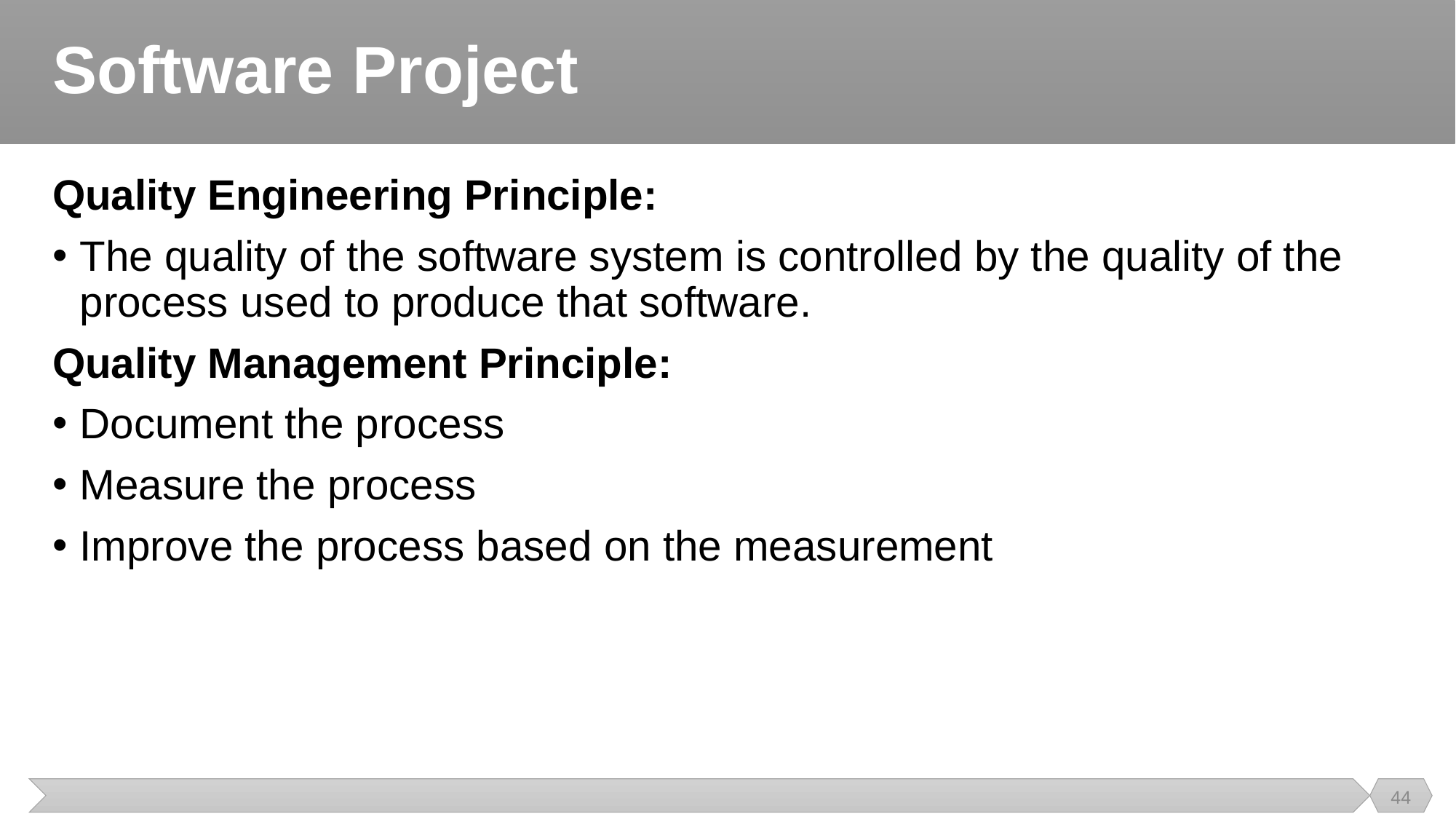

# Software Project
Quality Engineering Principle:
The quality of the software system is controlled by the quality of the process used to produce that software.
Quality Management Principle:
Document the process
Measure the process
Improve the process based on the measurement

44